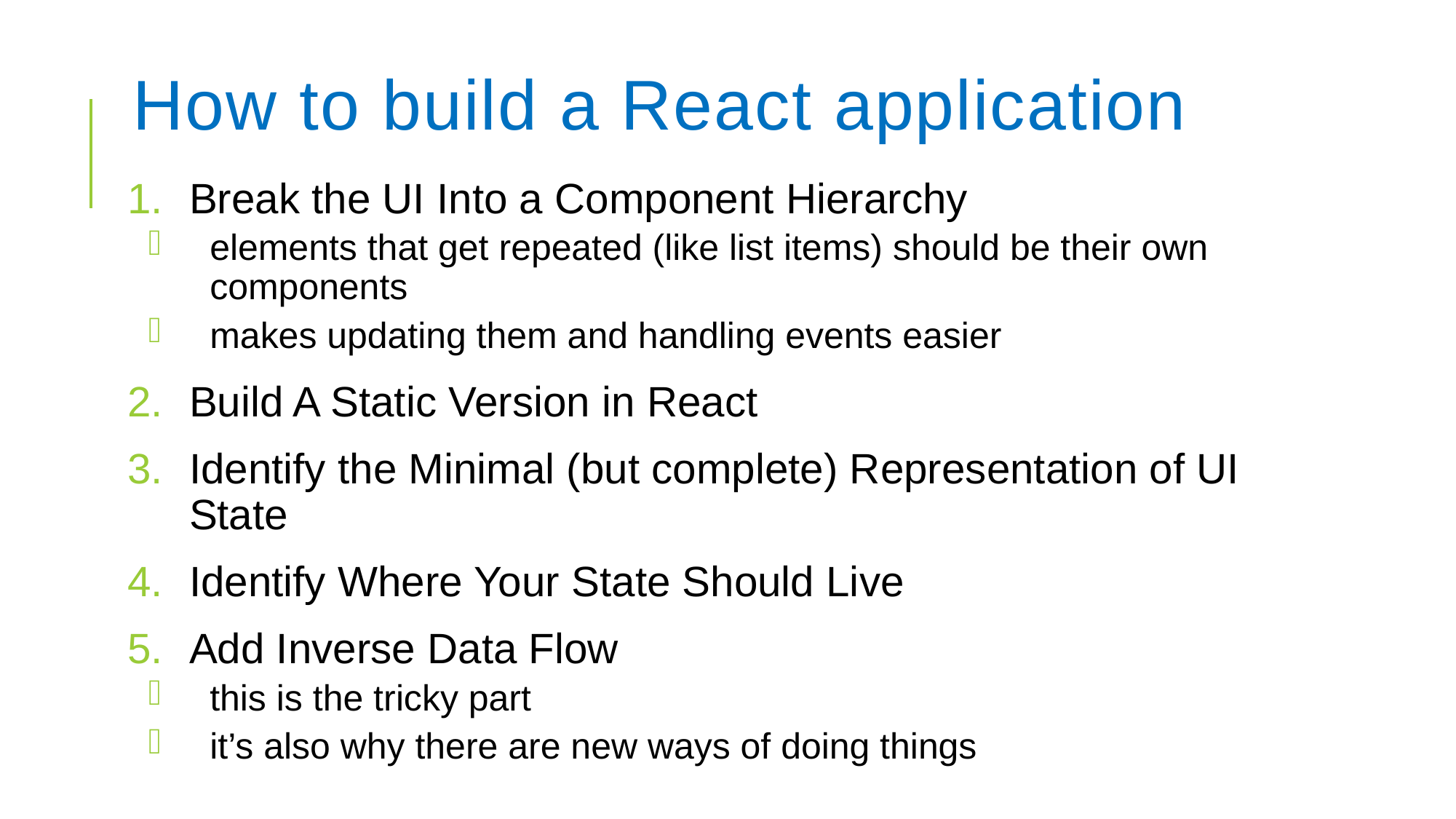

# How to build a React application
Break the UI Into a Component Hierarchy
elements that get repeated (like list items) should be their own components
makes updating them and handling events easier
Build A Static Version in React
Identify the Minimal (but complete) Representation of UI State
Identify Where Your State Should Live
Add Inverse Data Flow
this is the tricky part
it’s also why there are new ways of doing things